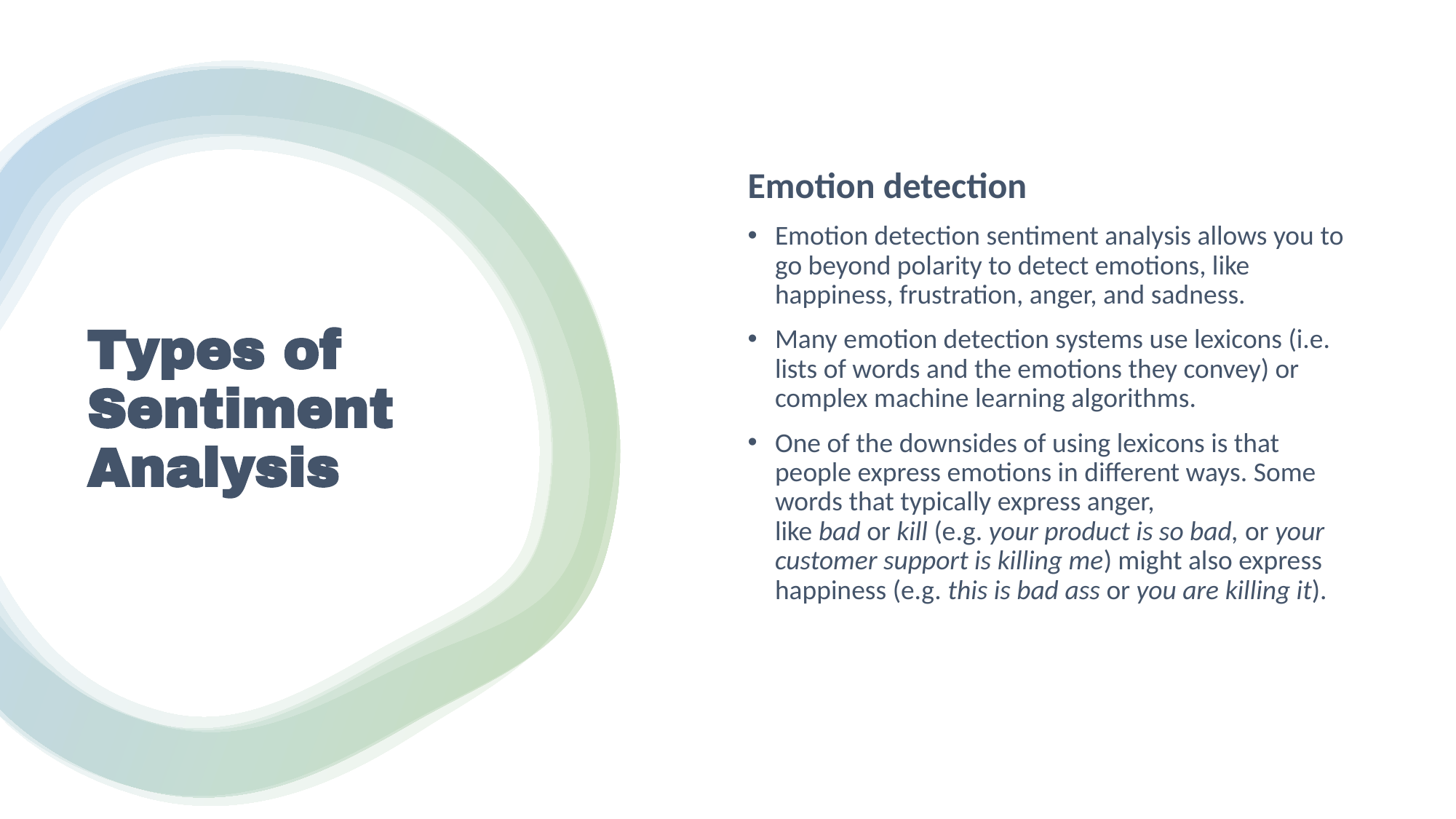

Emotion detection
Emotion detection sentiment analysis allows you to go beyond polarity to detect emotions, like happiness, frustration, anger, and sadness.
Many emotion detection systems use lexicons (i.e. lists of words and the emotions they convey) or complex machine learning algorithms.
One of the downsides of using lexicons is that people express emotions in different ways. Some words that typically express anger, like bad or kill (e.g. your product is so bad, or your customer support is killing me) might also express happiness (e.g. this is bad ass or you are killing it).

# Types of Sentiment Analysis